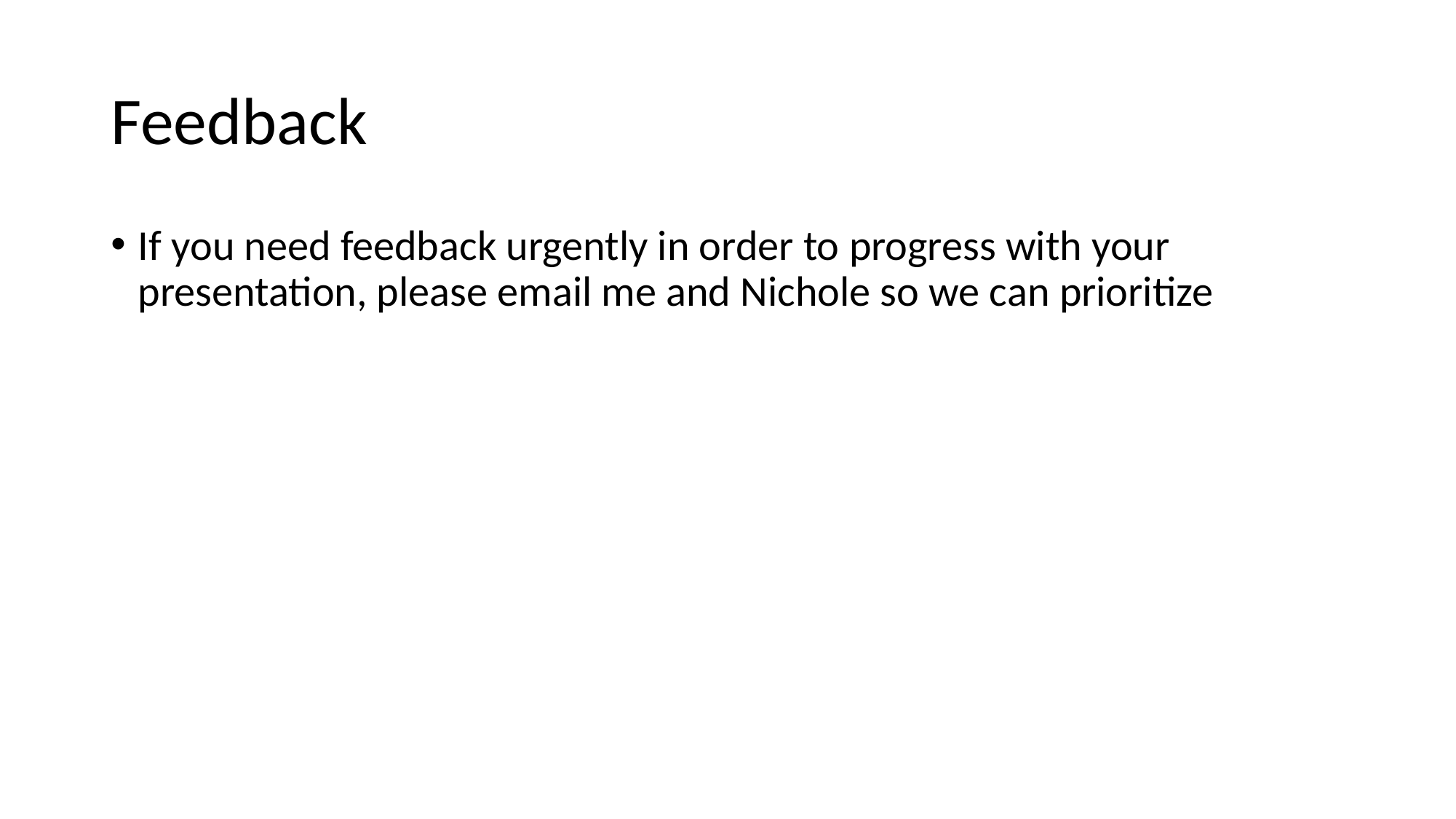

# Feedback
If you need feedback urgently in order to progress with your presentation, please email me and Nichole so we can prioritize